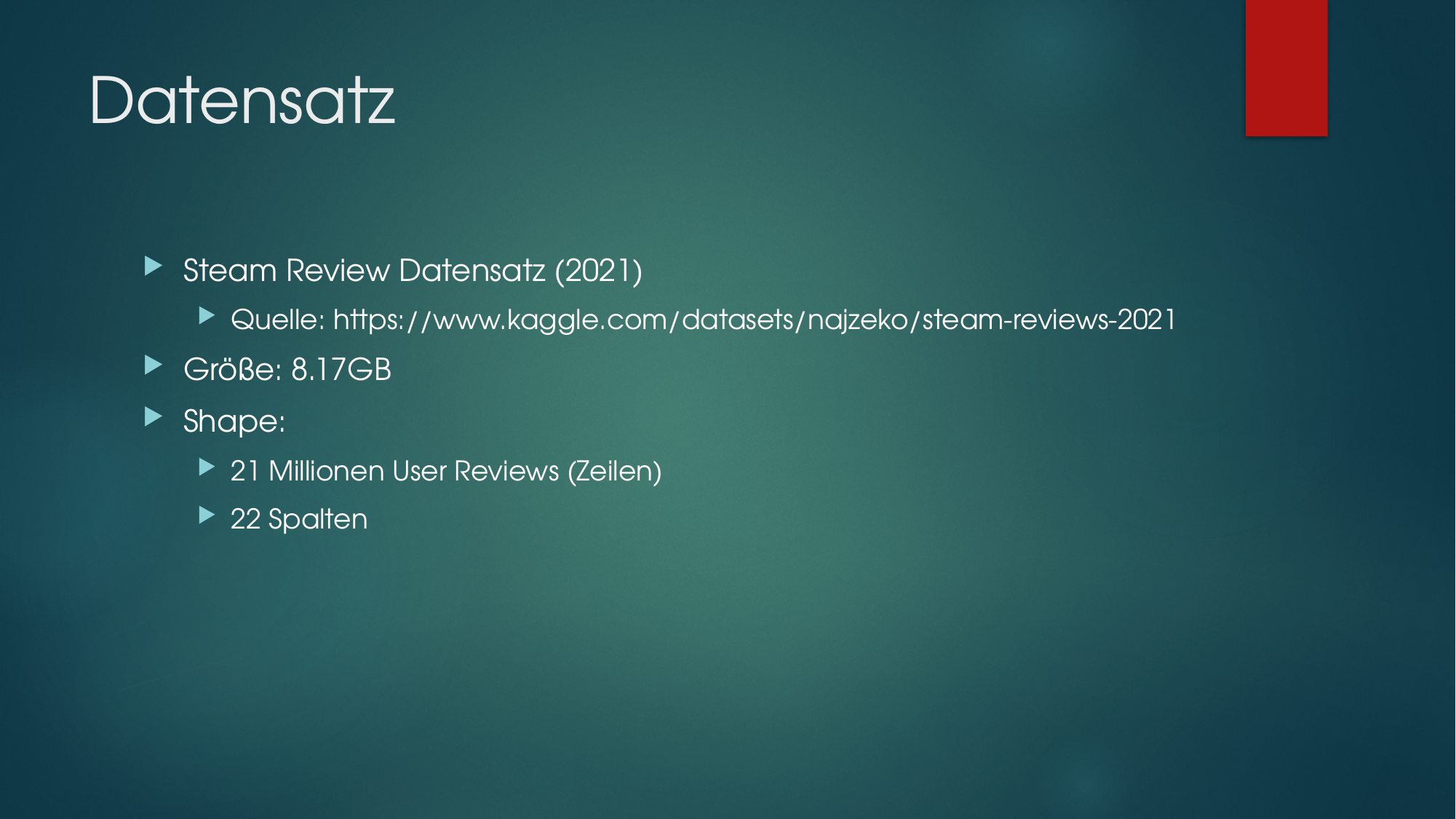

# Datensatz
Steam Review Datensatz (2021)
Quelle: https://www.kaggle.com/datasets/najzeko/steam-reviews-2021
Größe: 8.17GB
Shape:
21 Millionen User Reviews (Zeilen)
22 Spalten